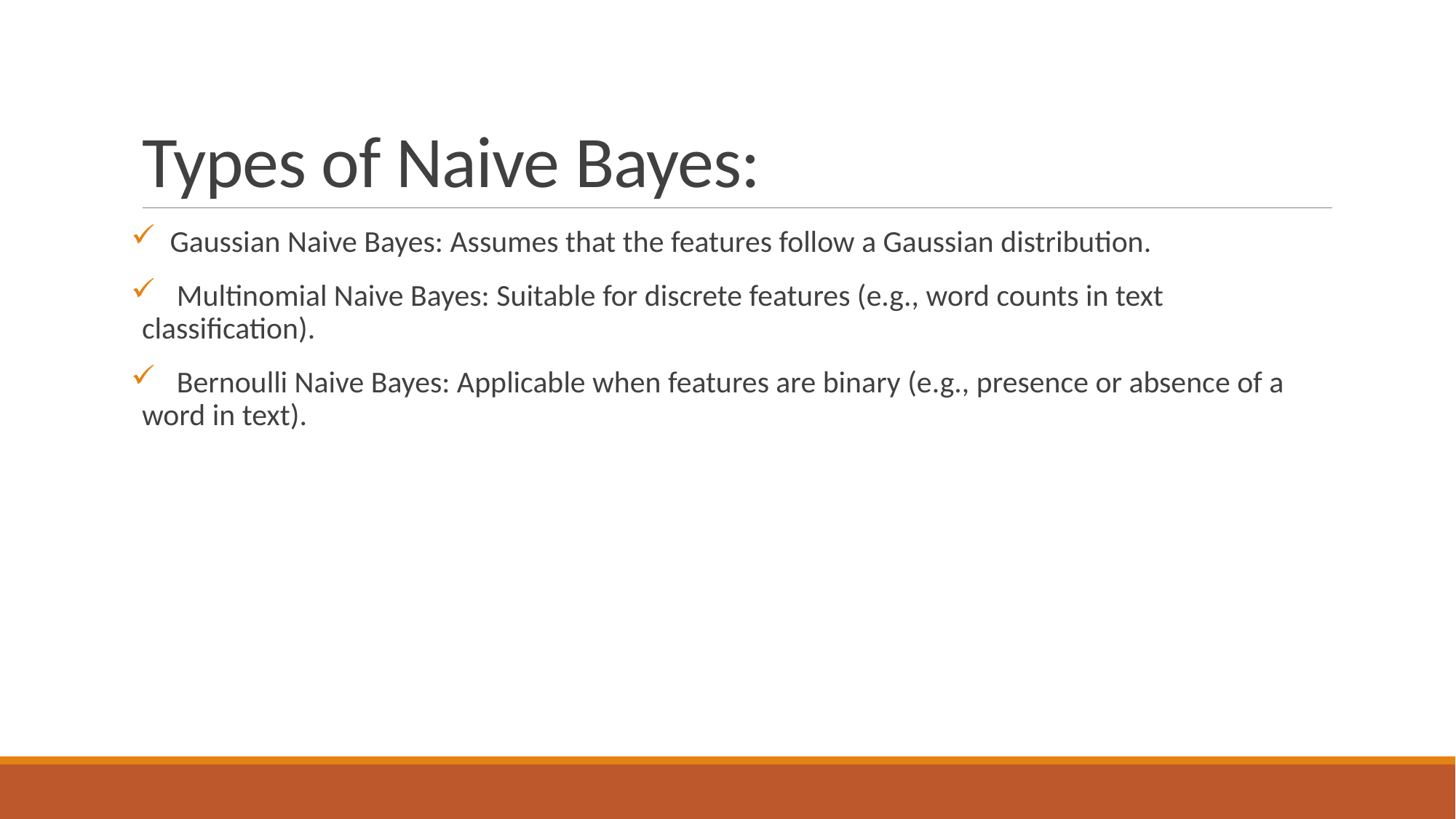

# Types of Naive Bayes:
  Gaussian Naive Bayes: Assumes that the features follow a Gaussian distribution.
   Multinomial Naive Bayes: Suitable for discrete features (e.g., word counts in text classification).
   Bernoulli Naive Bayes: Applicable when features are binary (e.g., presence or absence of a word in text).